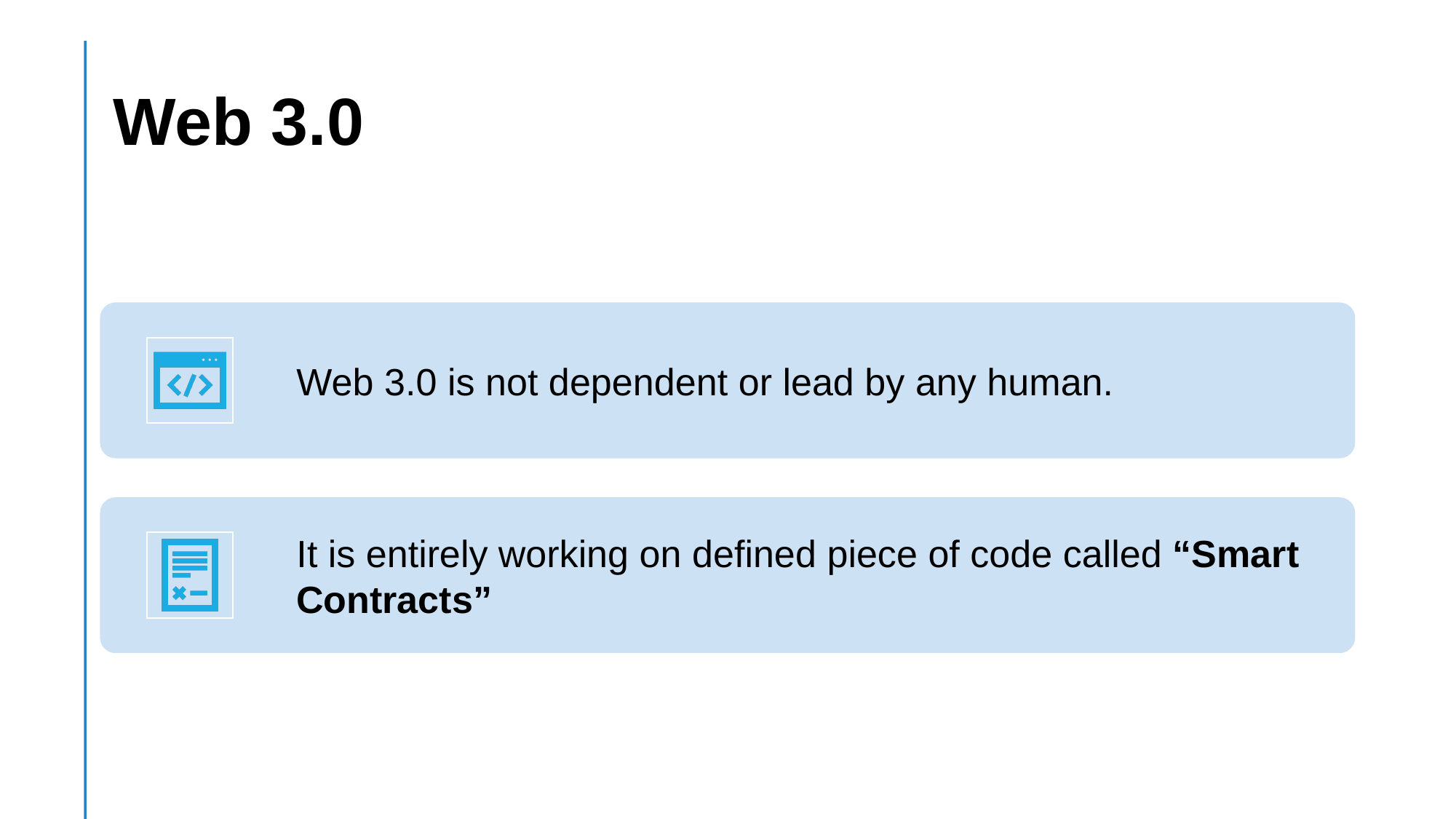

# Web 3.0
Web 3.0 is not dependent or lead by any human.
It is entirely working on defined piece of code called “Smart Contracts”